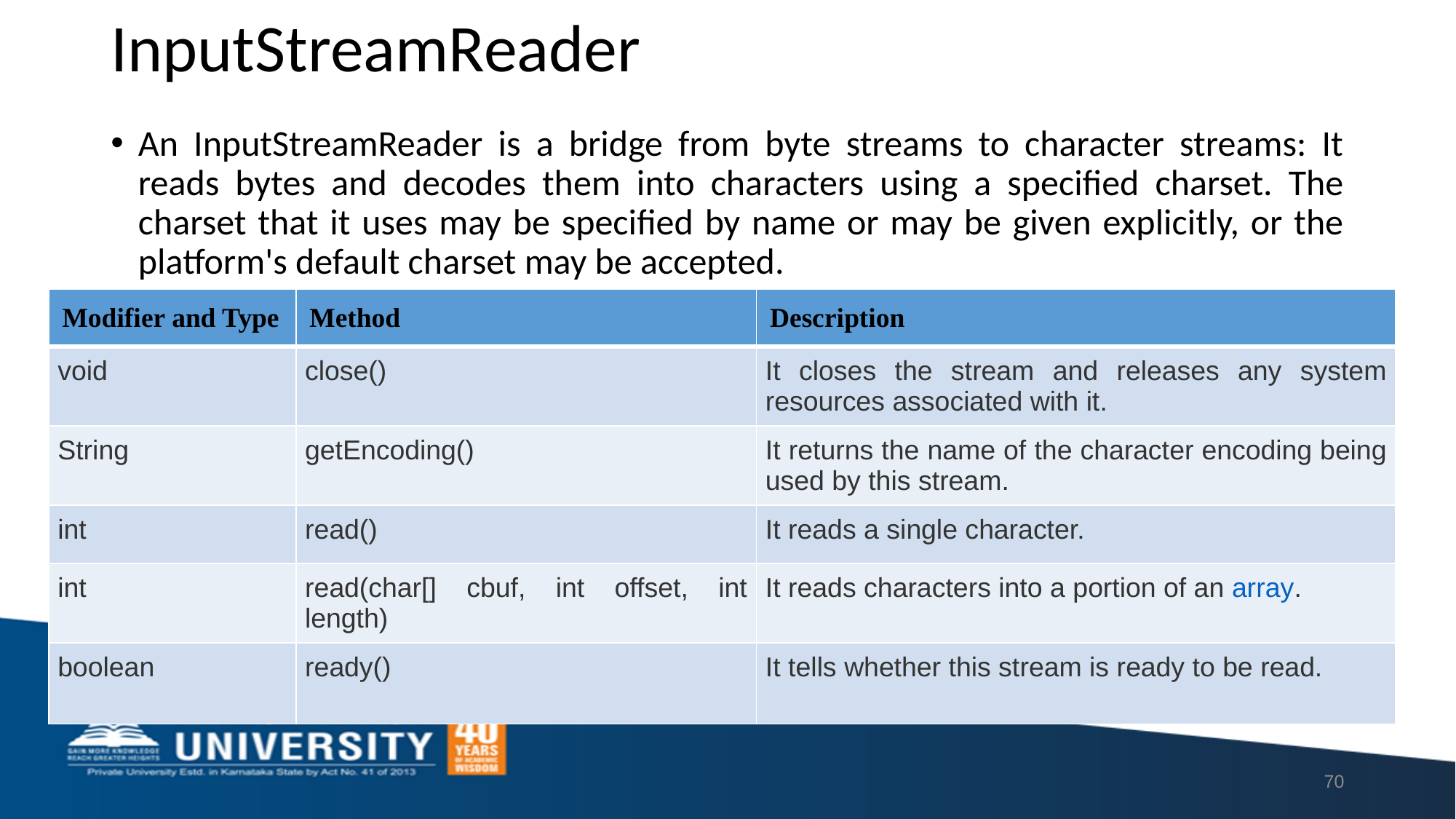

# InputStreamReader
An InputStreamReader is a bridge from byte streams to character streams: It reads bytes and decodes them into characters using a specified charset. The charset that it uses may be specified by name or may be given explicitly, or the platform's default charset may be accepted.
| Modifier and Type | Method | Description |
| --- | --- | --- |
| void | close() | It closes the stream and releases any system resources associated with it. |
| String | getEncoding() | It returns the name of the character encoding being used by this stream. |
| int | read() | It reads a single character. |
| int | read(char[] cbuf, int offset, int length) | It reads characters into a portion of an array. |
| boolean | ready() | It tells whether this stream is ready to be read. |
70